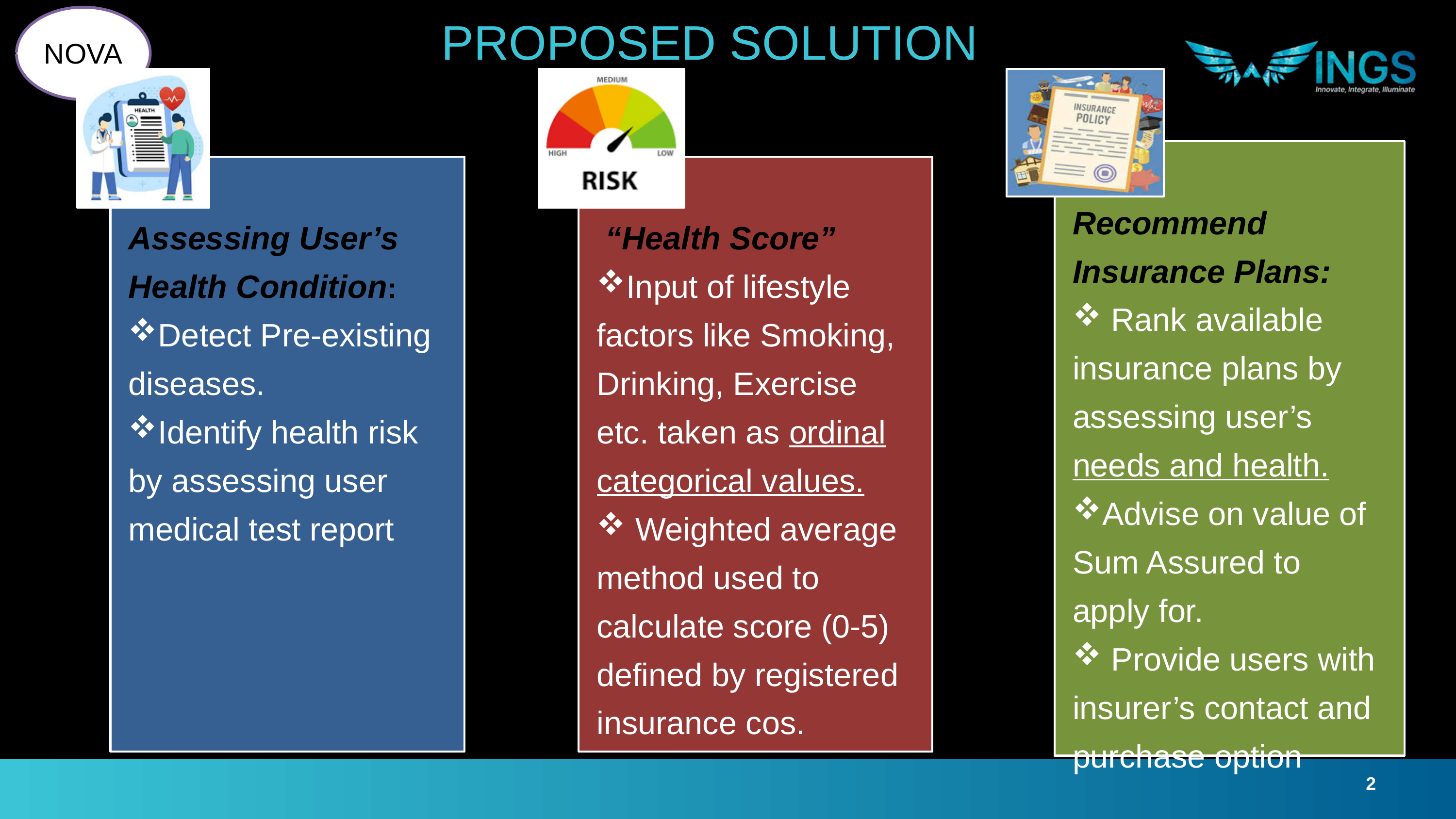

PROPOSED SOLUTION

NOVA

Assessing User’s Health Condition:
Detect Pre-existing diseases.
Identify health risk by assessing user medical test report

 “Health Score”
Input of lifestyle  factors like Smoking, Drinking, Exercise etc. taken as ordinal categorical values.
 Weighted average method used to calculate score (0-5) defined by registered insurance cos.

Recommend Insurance Plans:
 Rank available insurance plans by assessing user’s needs and health.
Advise on value of Sum Assured to apply for.
 Provide users with insurer’s contact and purchase option

2